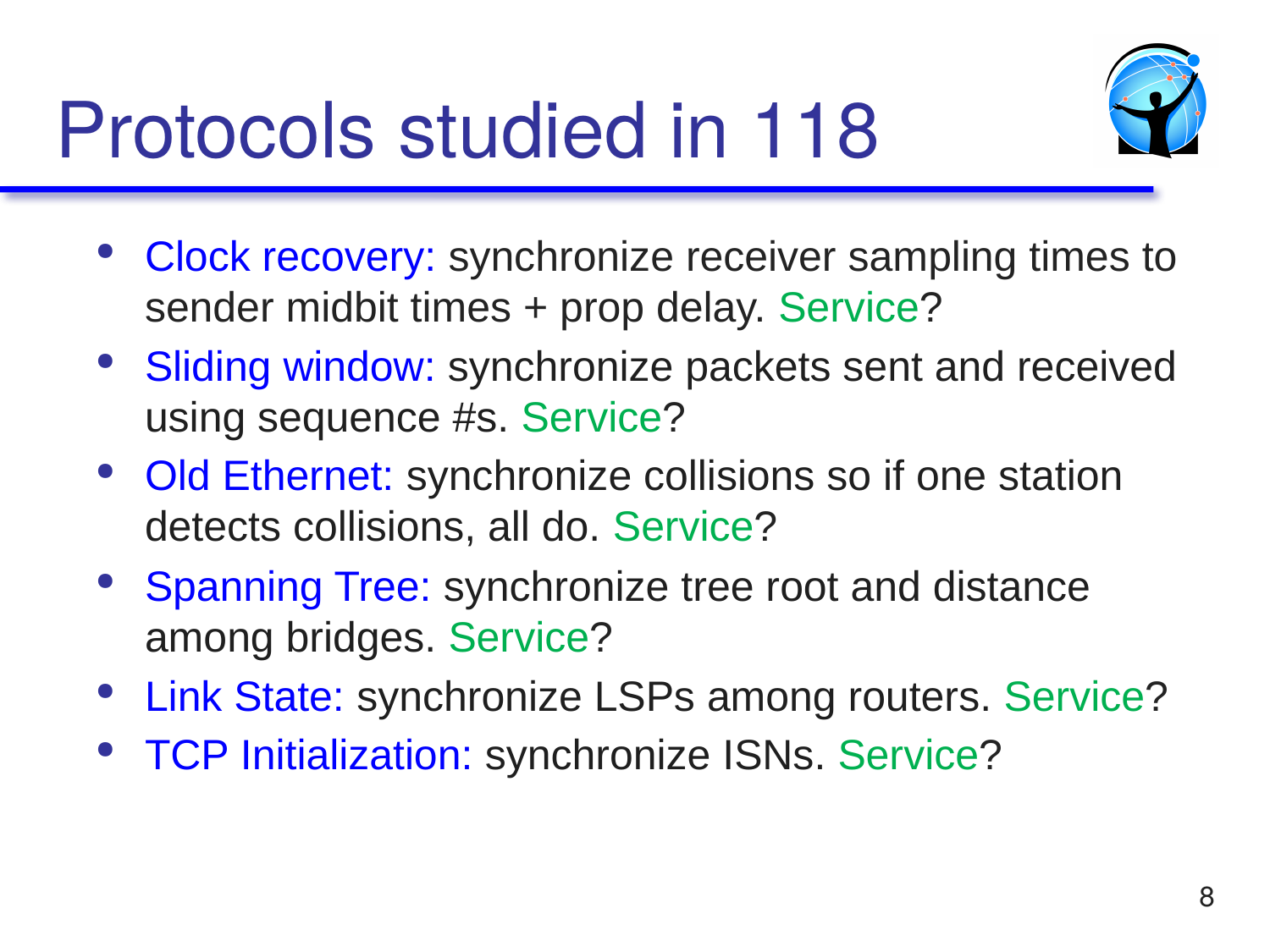

# Protocols studied in 118
Clock recovery: synchronize receiver sampling times to sender midbit times + prop delay. Service?
Sliding window: synchronize packets sent and received using sequence #s. Service?
Old Ethernet: synchronize collisions so if one station detects collisions, all do. Service?
Spanning Tree: synchronize tree root and distance among bridges. Service?
Link State: synchronize LSPs among routers. Service?
TCP Initialization: synchronize ISNs. Service?
8